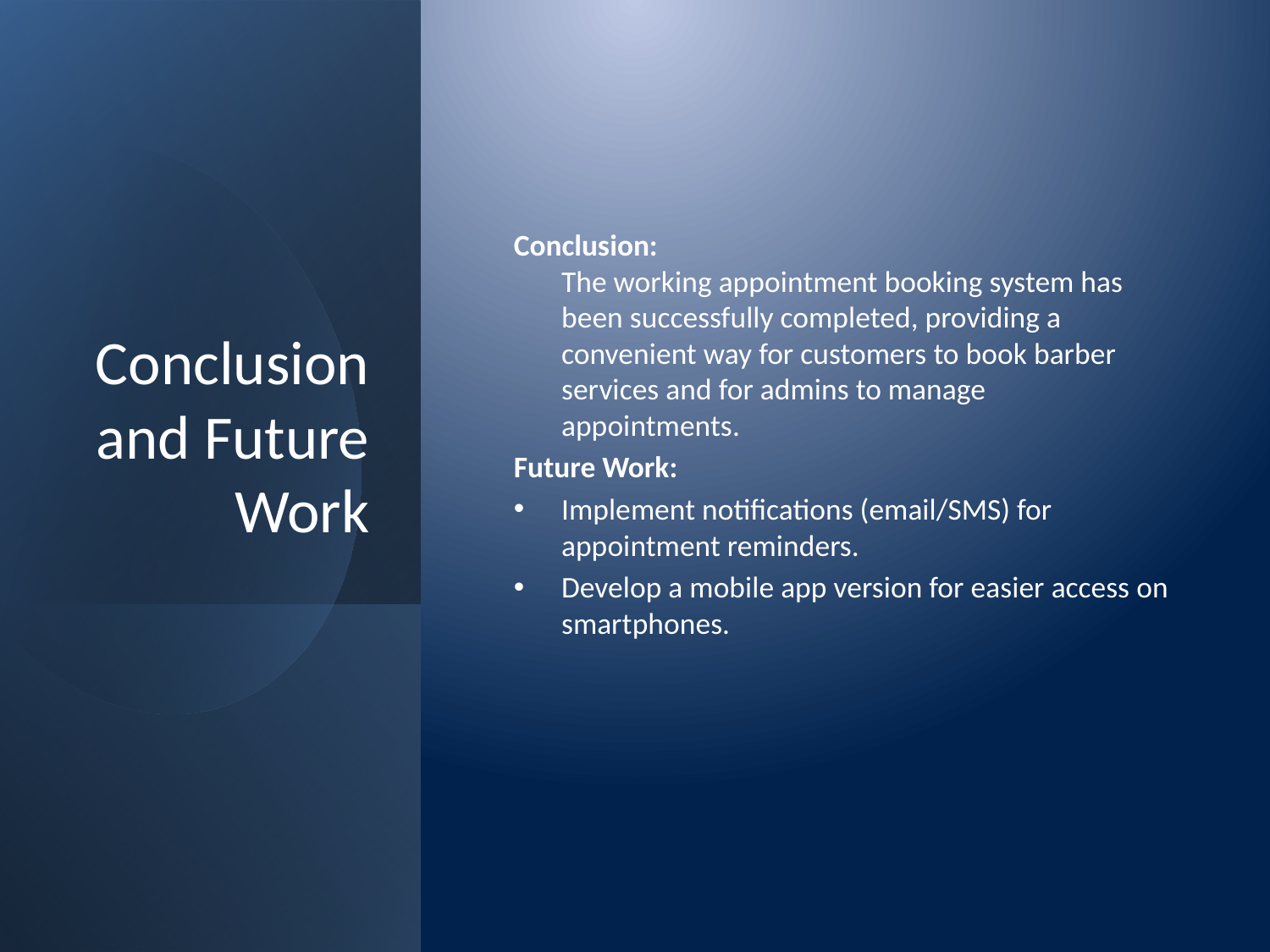

# Conclusion and Future Work
Conclusion:
The working appointment booking system has been successfully completed, providing a convenient way for customers to book barber services and for admins to manage appointments.
Future Work:
Implement notifications (email/SMS) for appointment reminders.
Develop a mobile app version for easier access on smartphones.